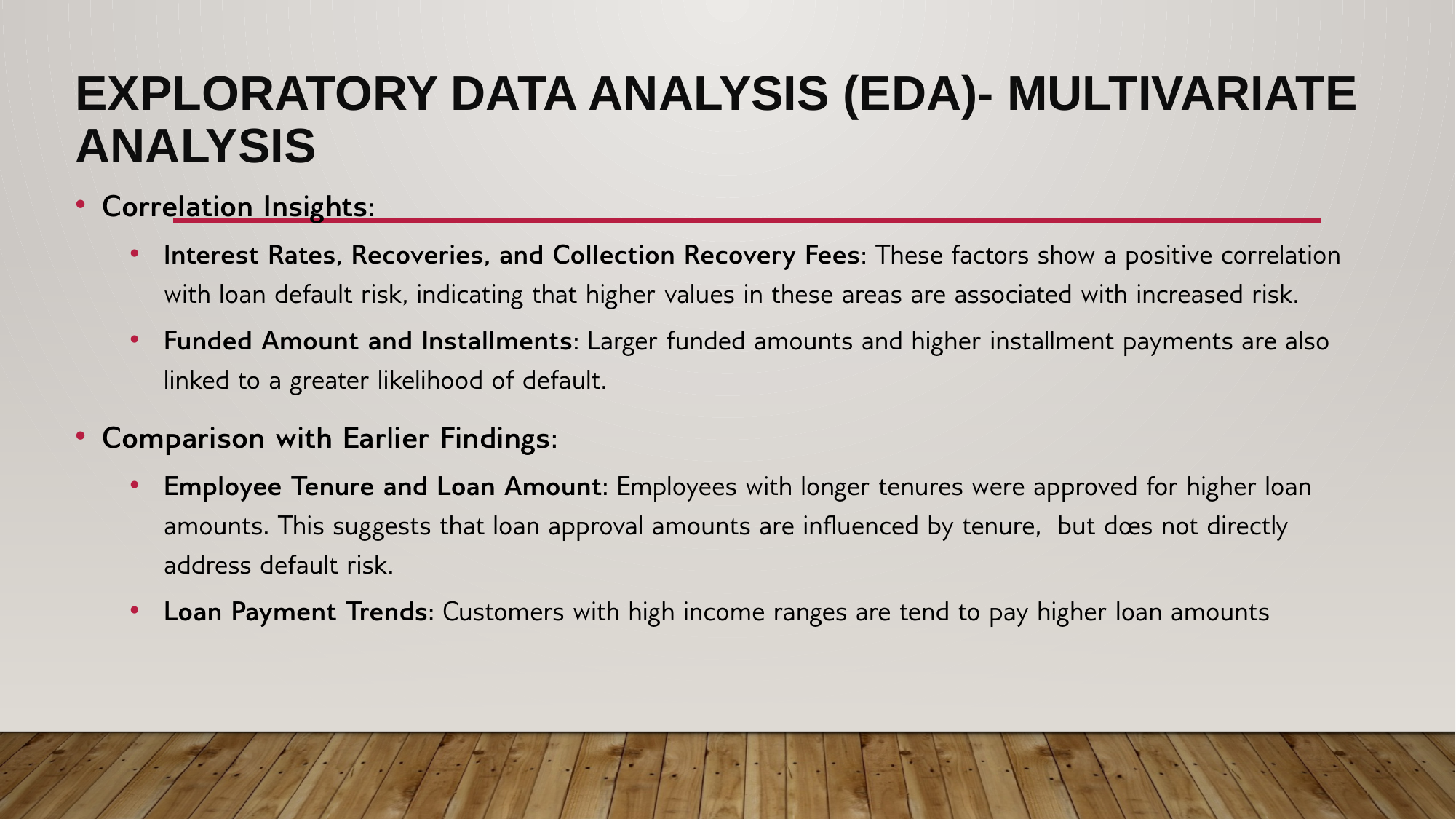

# Exploratory Data Analysis (EDA)- Multivariate Analysis
Correlation Insights:
Interest Rates, Recoveries, and Collection Recovery Fees: These factors show a positive correlation with loan default risk, indicating that higher values in these areas are associated with increased risk.
Funded Amount and Installments: Larger funded amounts and higher installment payments are also linked to a greater likelihood of default.
Comparison with Earlier Findings:
Employee Tenure and Loan Amount: Employees with longer tenures were approved for higher loan amounts. This suggests that loan approval amounts are influenced by tenure,  but does not directly address default risk.
Loan Payment Trends: Customers with high income ranges are tend to pay higher loan amounts